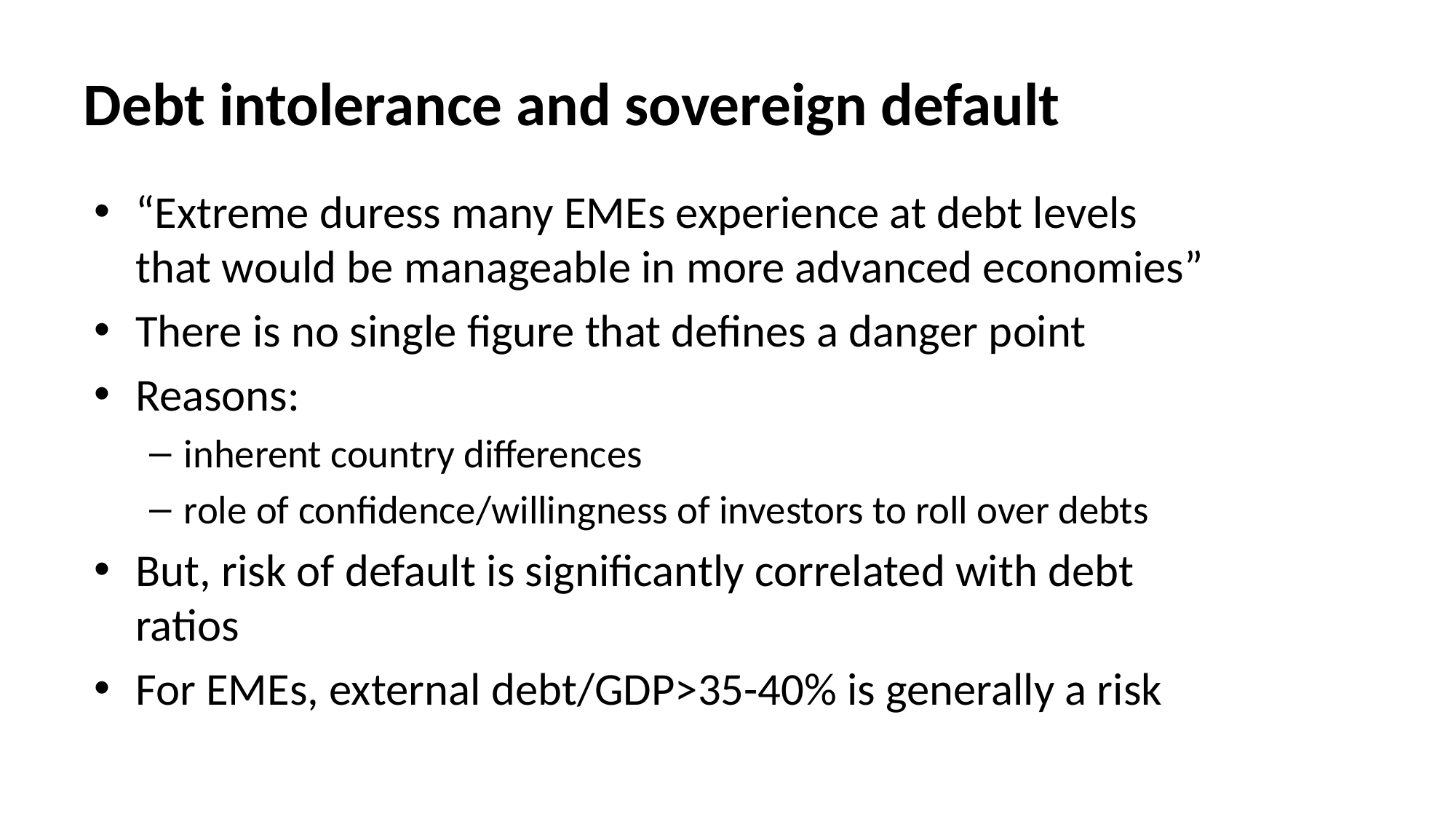

# Debt intolerance and sovereign default
“Extreme duress many EMEs experience at debt levels that would be manageable in more advanced economies”
There is no single figure that defines a danger point
Reasons:
inherent country differences
role of confidence/willingness of investors to roll over debts
But, risk of default is significantly correlated with debt ratios
For EMEs, external debt/GDP>35-40% is generally a risk